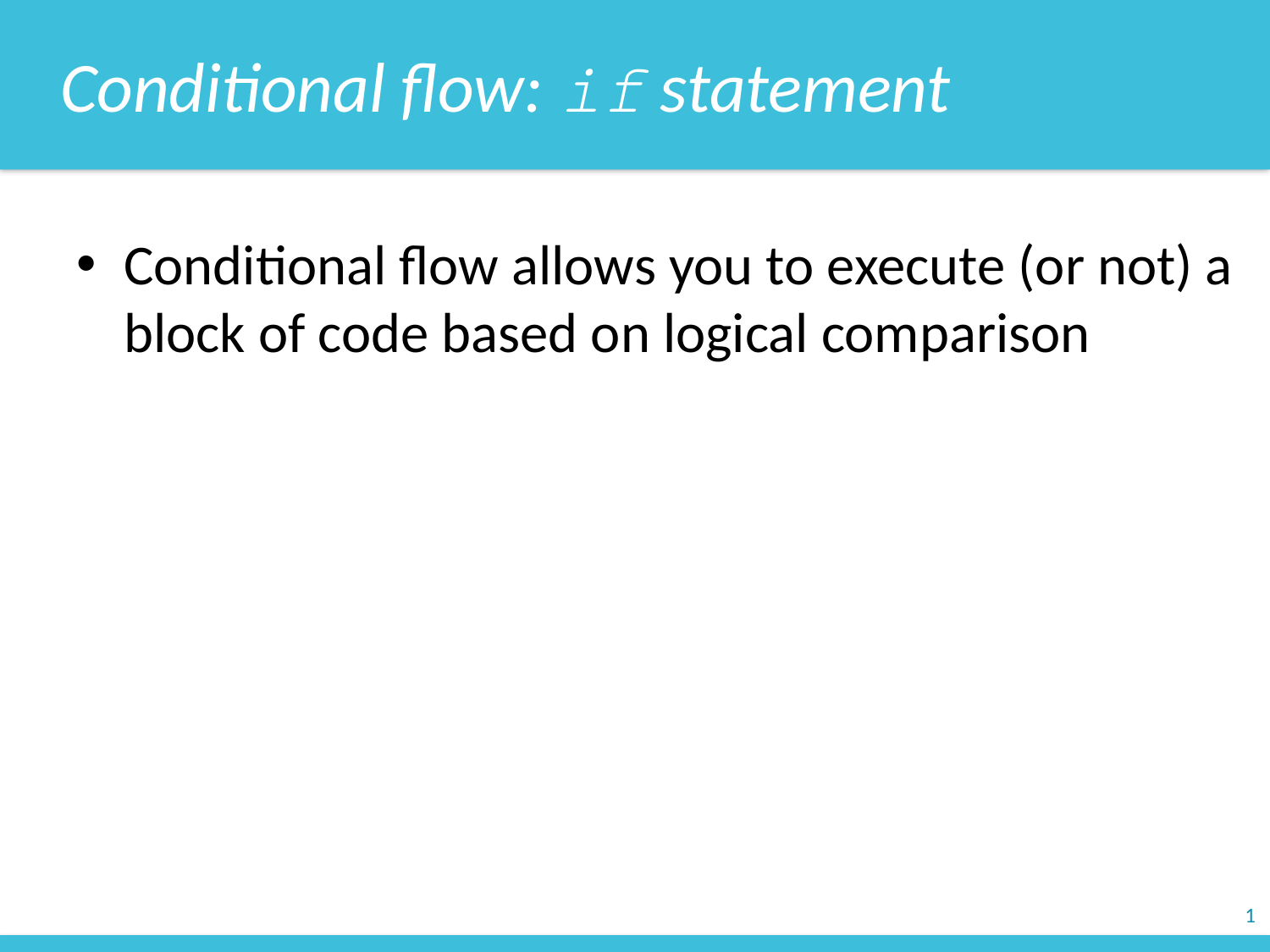

Conditional flow: if statement
Conditional flow allows you to execute (or not) a block of code based on logical comparison
1